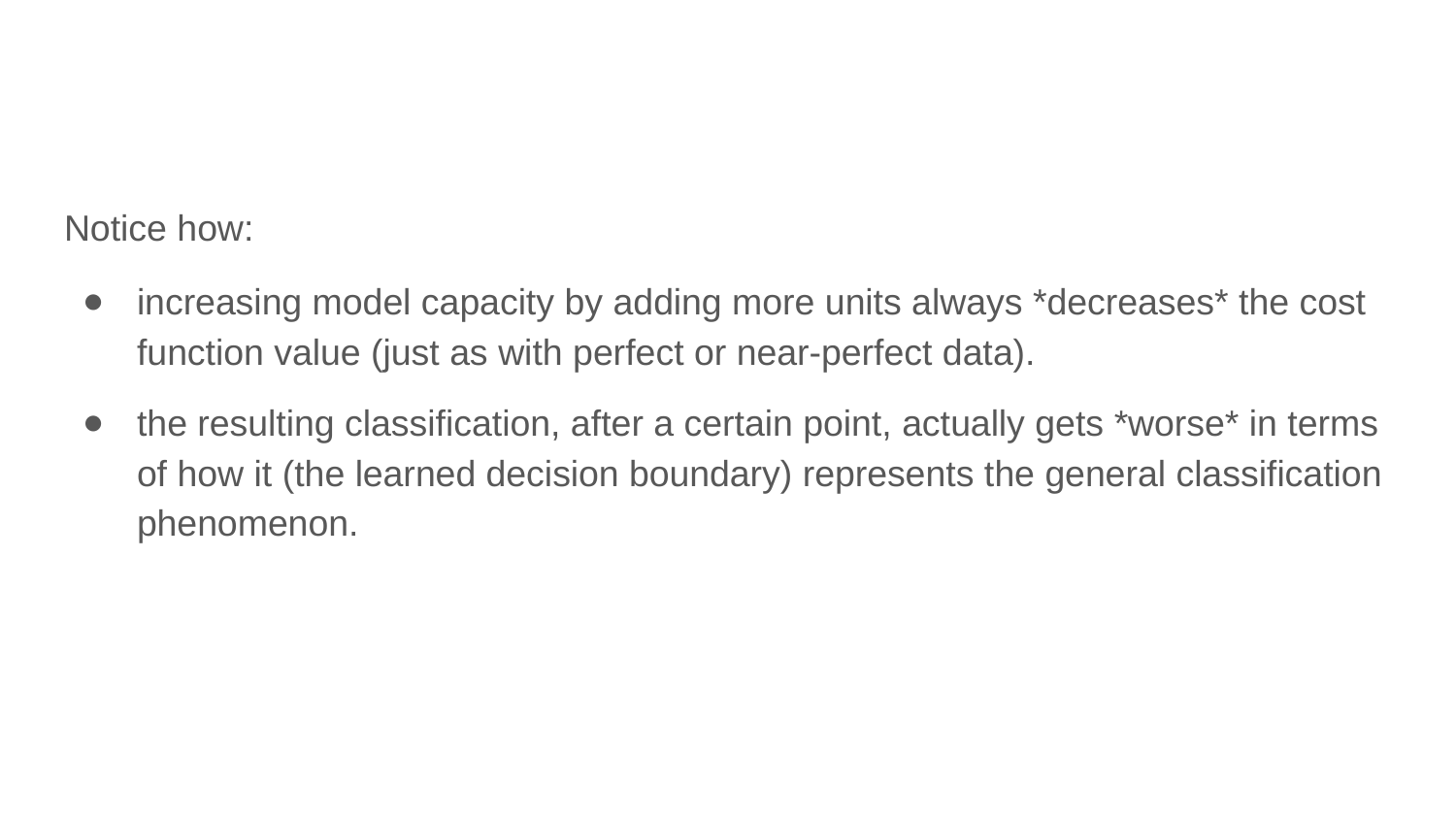

Notice how:
increasing model capacity by adding more units always *decreases* the cost function value (just as with perfect or near-perfect data).
the resulting classification, after a certain point, actually gets *worse* in terms of how it (the learned decision boundary) represents the general classification phenomenon.